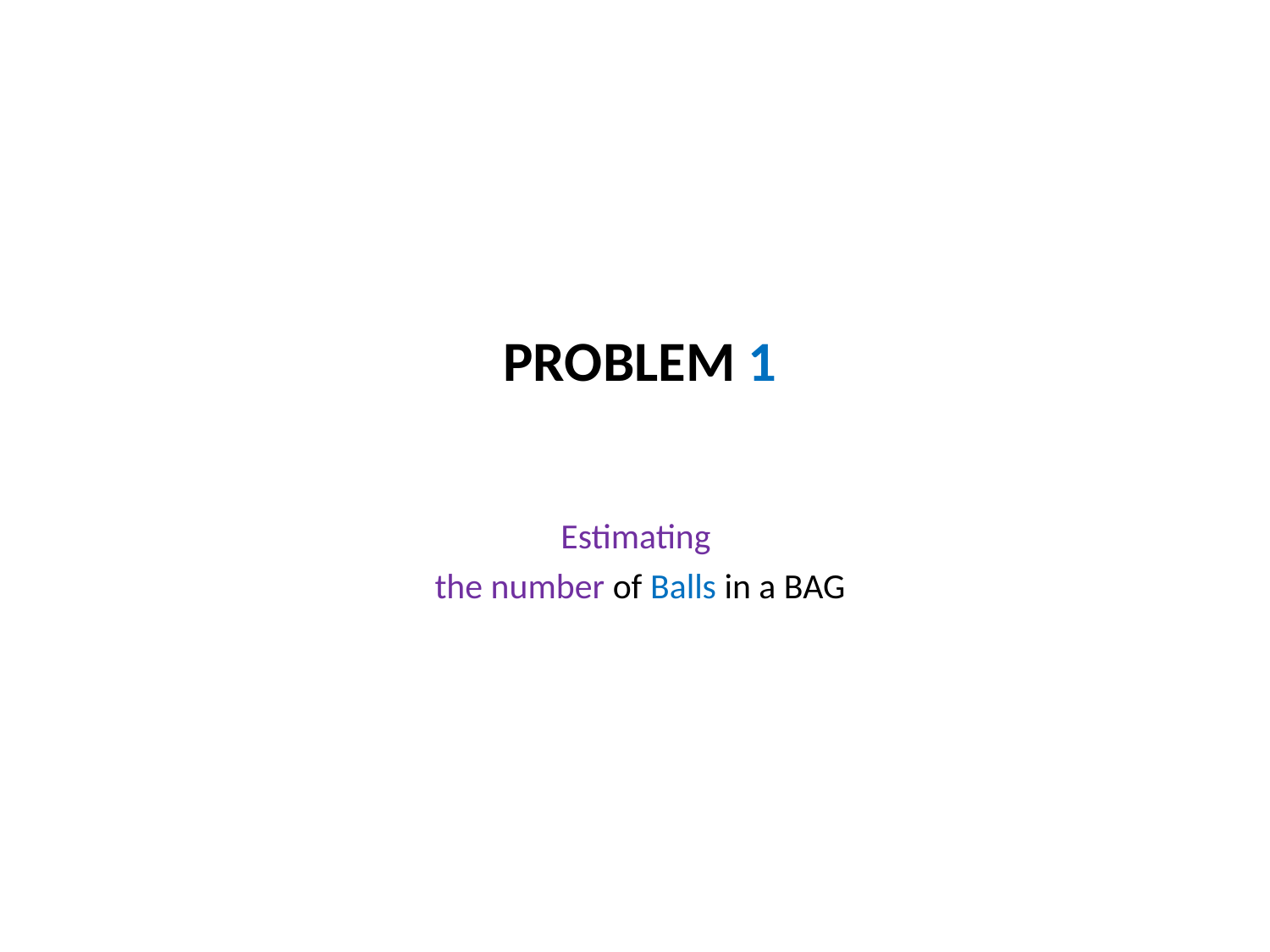

# Problem 1
Estimating
the number of Balls in a BAG